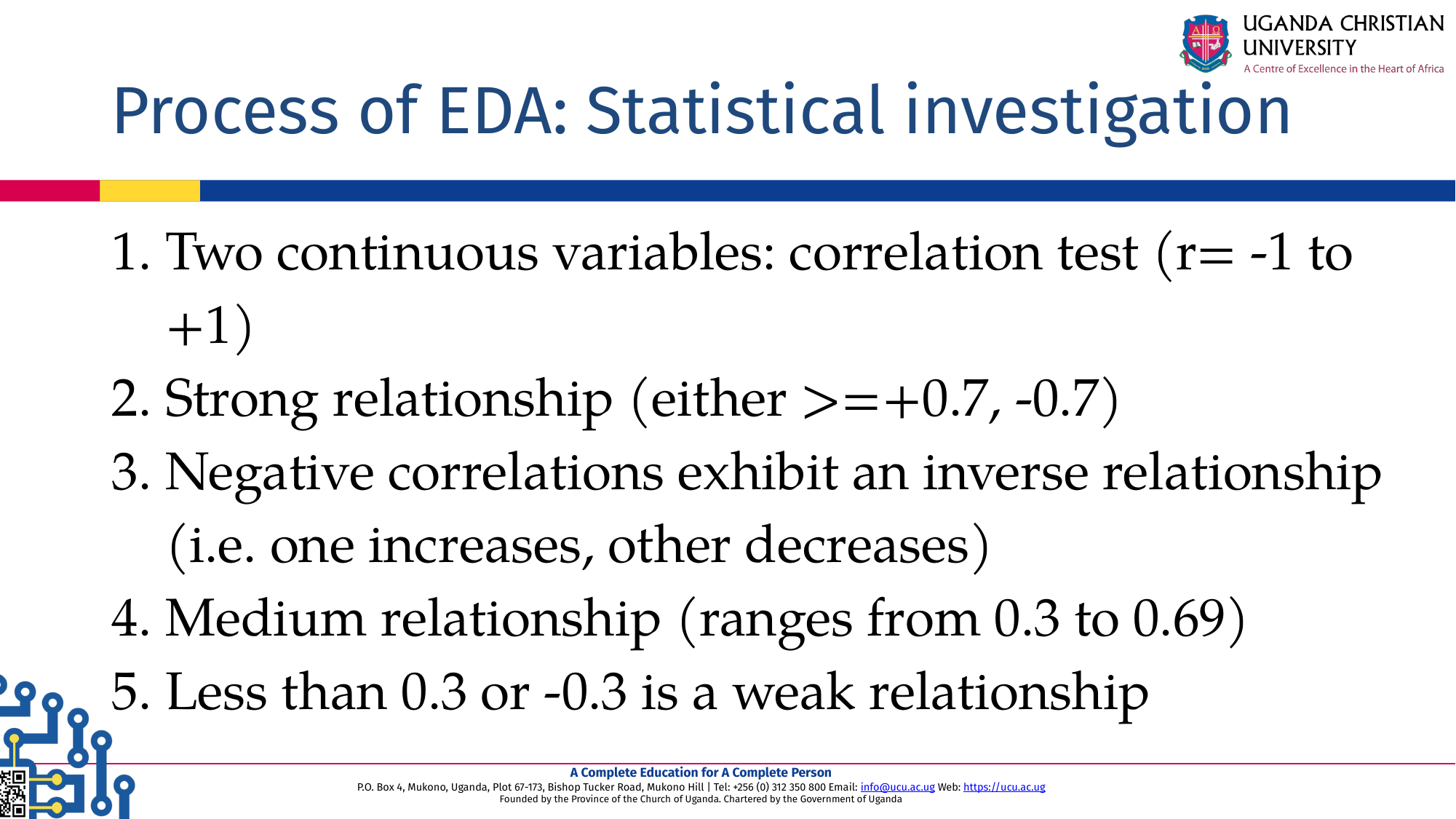

# Process of EDA: Statistical investigation
Two continuous variables: correlation test (r= -1 to +1)
Strong relationship (either >=+0.7, -0.7)
Negative correlations exhibit an inverse relationship (i.e. one increases, other decreases)
Medium relationship (ranges from 0.3 to 0.69)
Less than 0.3 or -0.3 is a weak relationship